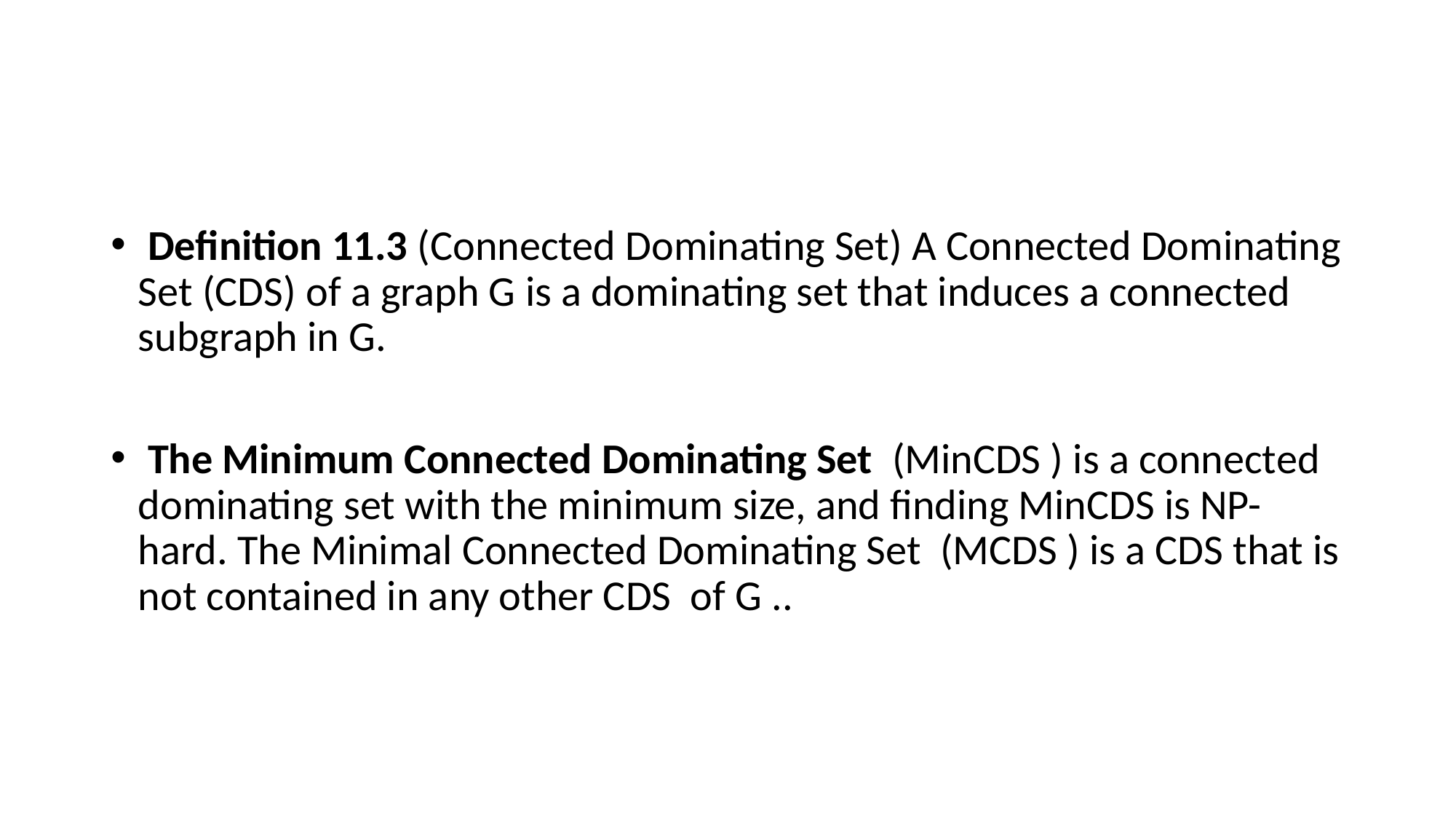

#
 Definition 11.3 (Connected Dominating Set) A Connected Dominating Set (CDS) of a graph G is a dominating set that induces a connected subgraph in G.

 The Minimum Connected Dominating Set  (MinCDS ) is a connected dominating set with the minimum size, and finding MinCDS is NP-hard. The Minimal Connected Dominating Set  (MCDS ) is a CDS that is not contained in any other CDS  of G ..